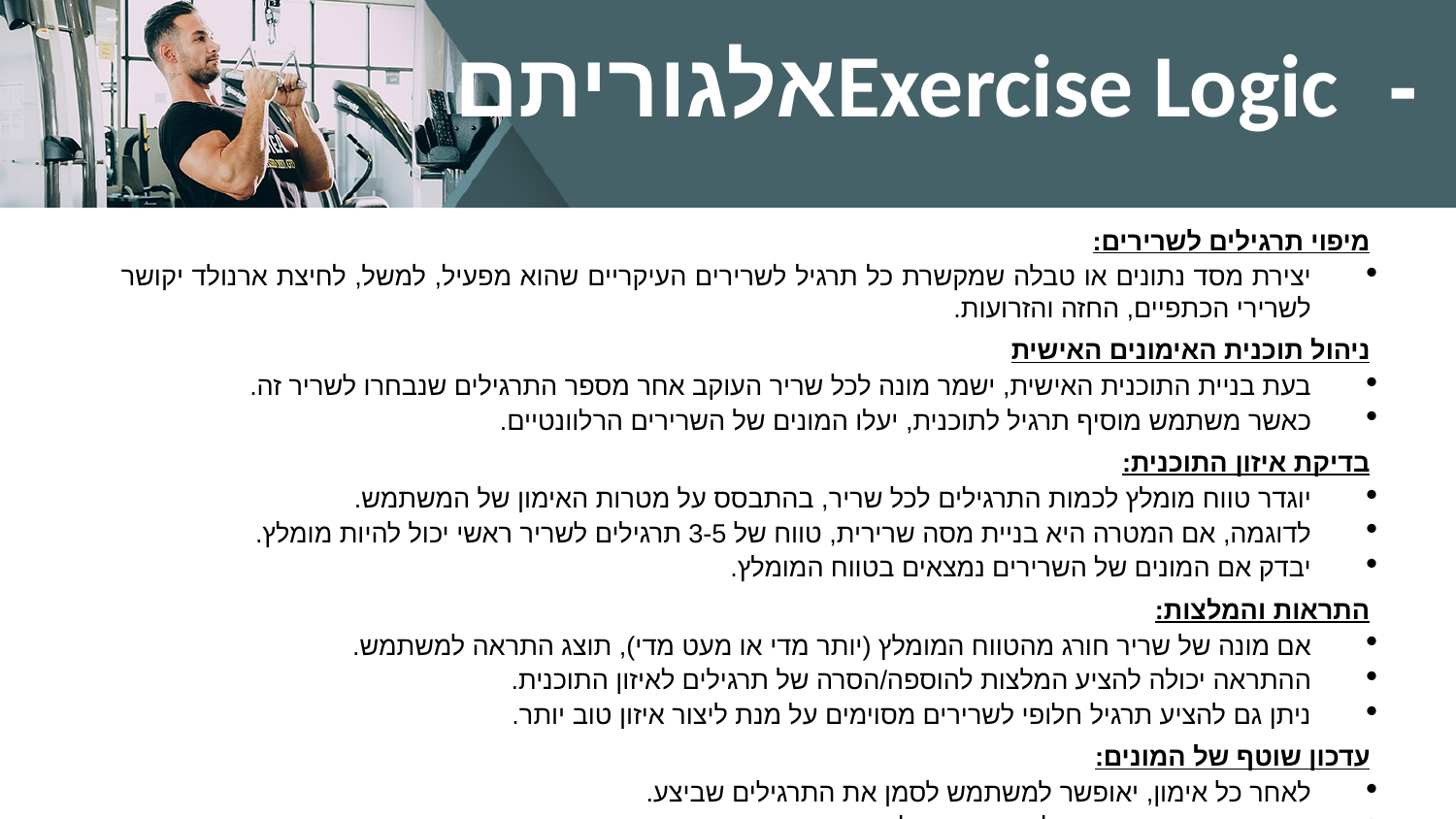

# -  Exercise Logicאלגוריתם
מיפוי תרגילים לשרירים:
יצירת מסד נתונים או טבלה שמקשרת כל תרגיל לשרירים העיקריים שהוא מפעיל, למשל, לחיצת ארנולד יקושר לשרירי הכתפיים, החזה והזרועות.
ניהול תוכנית האימונים האישית
בעת בניית התוכנית האישית, ישמר מונה לכל שריר העוקב אחר מספר התרגילים שנבחרו לשריר זה.
כאשר משתמש מוסיף תרגיל לתוכנית, יעלו המונים של השרירים הרלוונטיים.
בדיקת איזון התוכנית:
יוגדר טווח מומלץ לכמות התרגילים לכל שריר, בהתבסס על מטרות האימון של המשתמש.
לדוגמה, אם המטרה היא בניית מסה שרירית, טווח של 3-5 תרגילים לשריר ראשי יכול להיות מומלץ.
יבדק אם המונים של השרירים נמצאים בטווח המומלץ.
התראות והמלצות:
אם מונה של שריר חורג מהטווח המומלץ (יותר מדי או מעט מדי), תוצג התראה למשתמש.
ההתראה יכולה להציע המלצות להוספה/הסרה של תרגילים לאיזון התוכנית.
ניתן גם להציע תרגיל חלופי לשרירים מסוימים על מנת ליצור איזון טוב יותר.
עדכון שוטף של המונים:
לאחר כל אימון, יאופשר למשתמש לסמן את התרגילים שביצע.
המונים יעודכנו בהתאם לכמות התרגילים שנעשתה.
זה יאפשר מעקב שוטף על ההתקדמות ביחס לתוכנית האימונים המקורית.